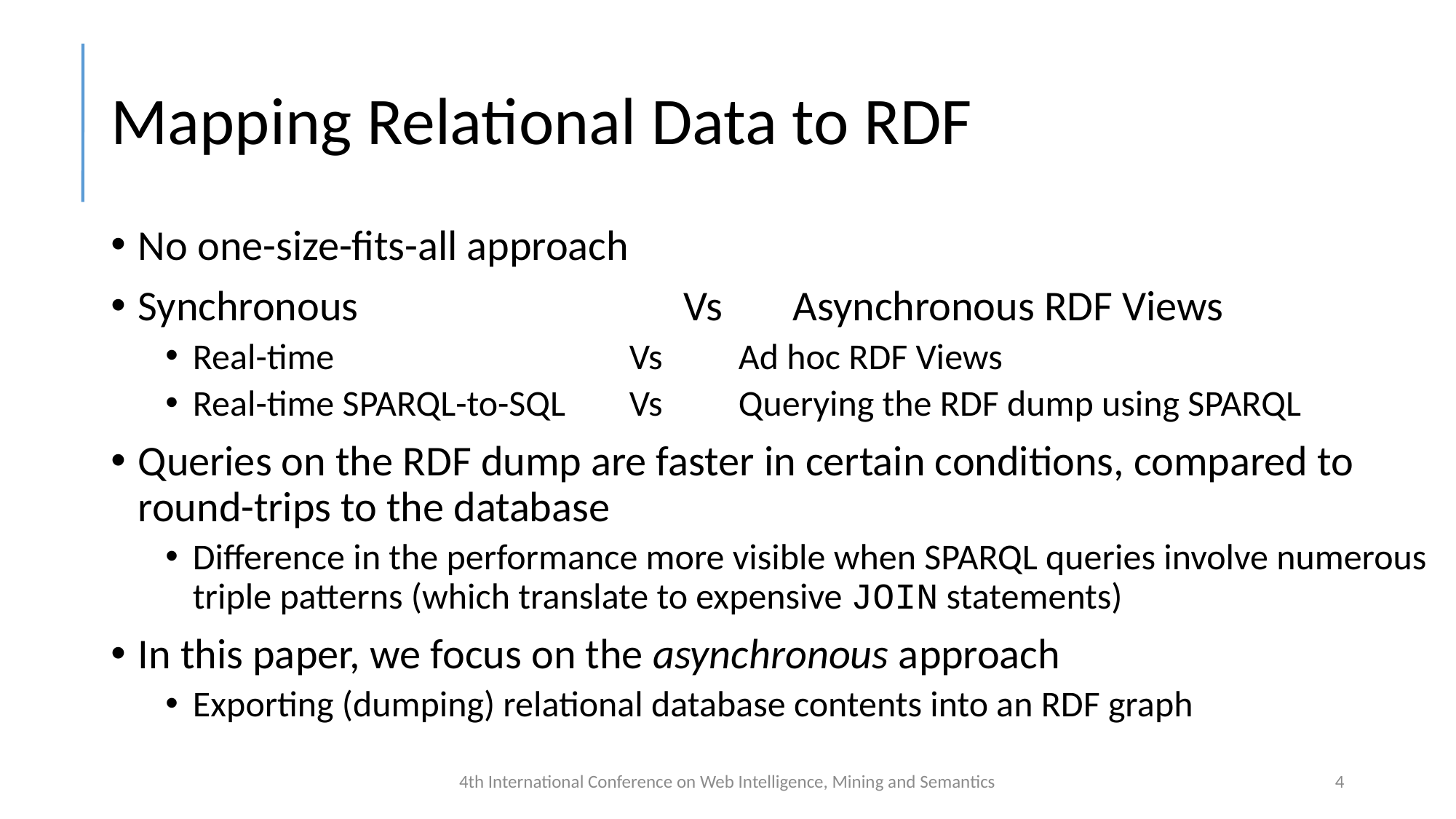

# Mapping Relational Data to RDF
No one-size-fits-all approach
Synchronous 			Vs 	Asynchronous RDF Views
Real-time 			Vs 	Ad hoc RDF Views
Real-time SPARQL-to-SQL 	Vs 	Querying the RDF dump using SPARQL
Queries on the RDF dump are faster in certain conditions, compared to round-trips to the database
Difference in the performance more visible when SPARQL queries involve numerous triple patterns (which translate to expensive JOIN statements)
In this paper, we focus on the asynchronous approach
Exporting (dumping) relational database contents into an RDF graph
4th International Conference on Web Intelligence, Mining and Semantics
4